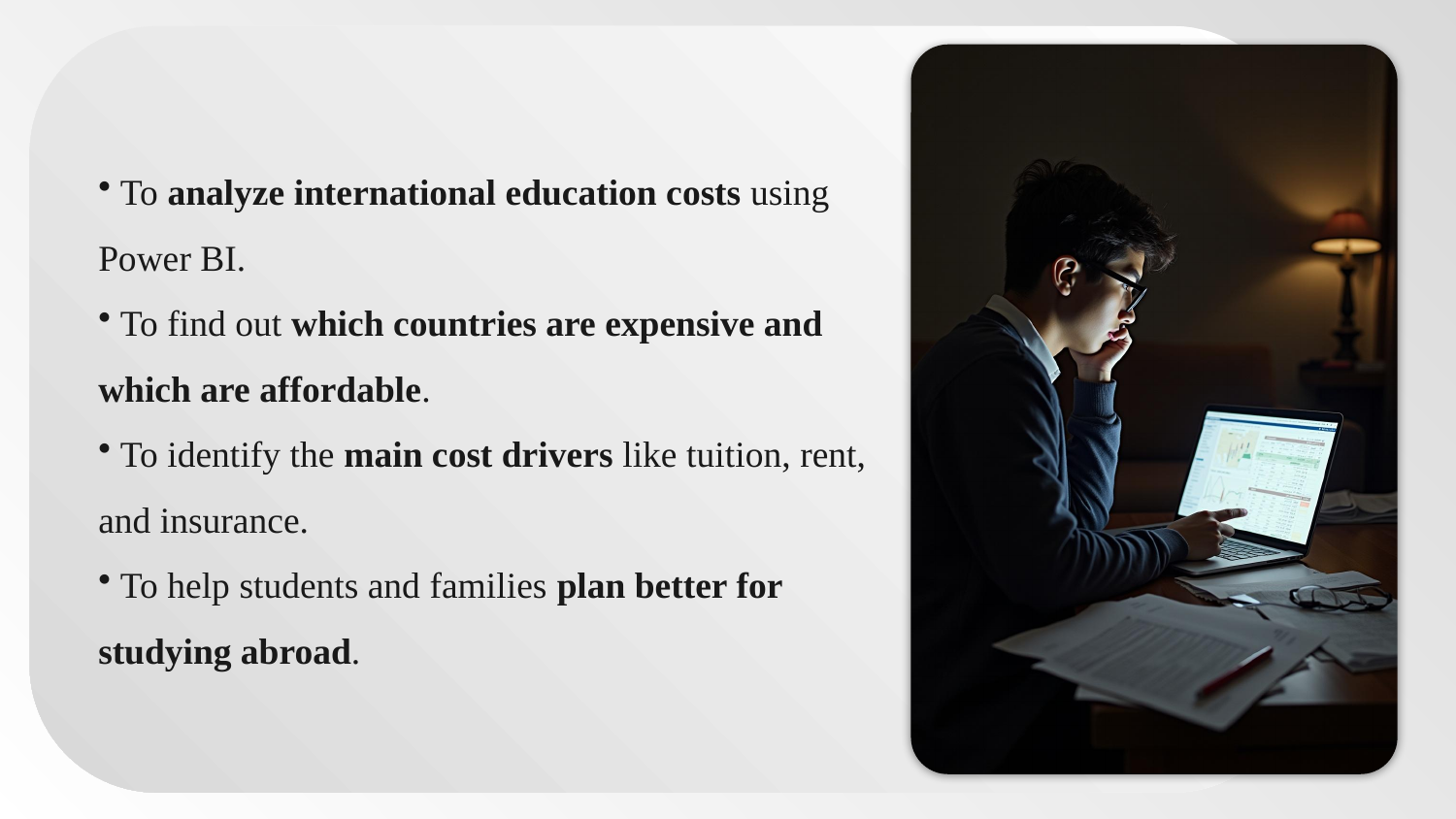

To analyze international education costs using Power BI.
 To find out which countries are expensive and which are affordable.
 To identify the main cost drivers like tuition, rent, and insurance.
 To help students and families plan better for studying abroad.